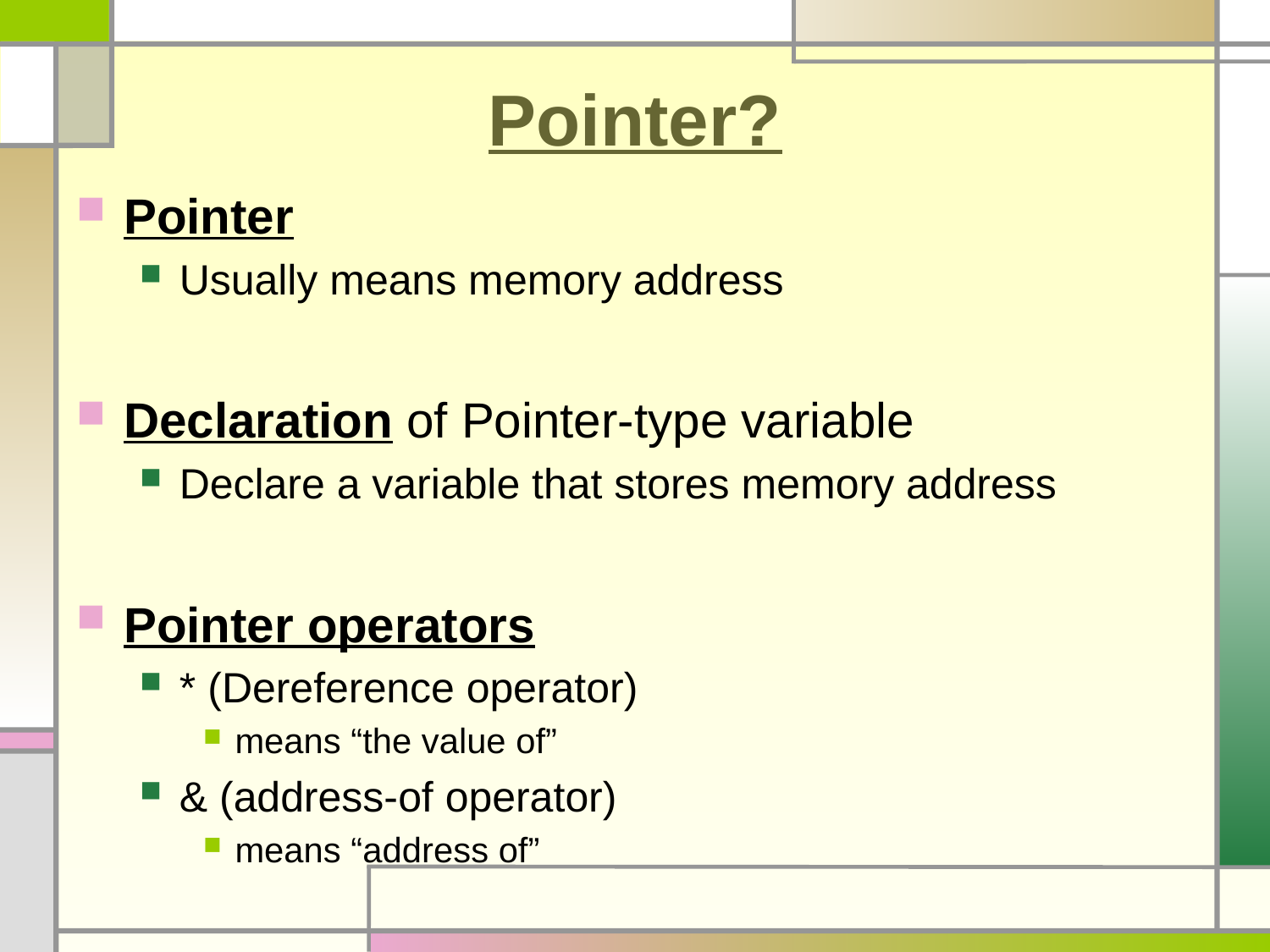

# Pointer?
Pointer
Usually means memory address

Declaration of Pointer-type variable
Declare a variable that stores memory address

Pointer operators
* (Dereference operator)
means “the value of”
& (address-of operator)
means “address of”